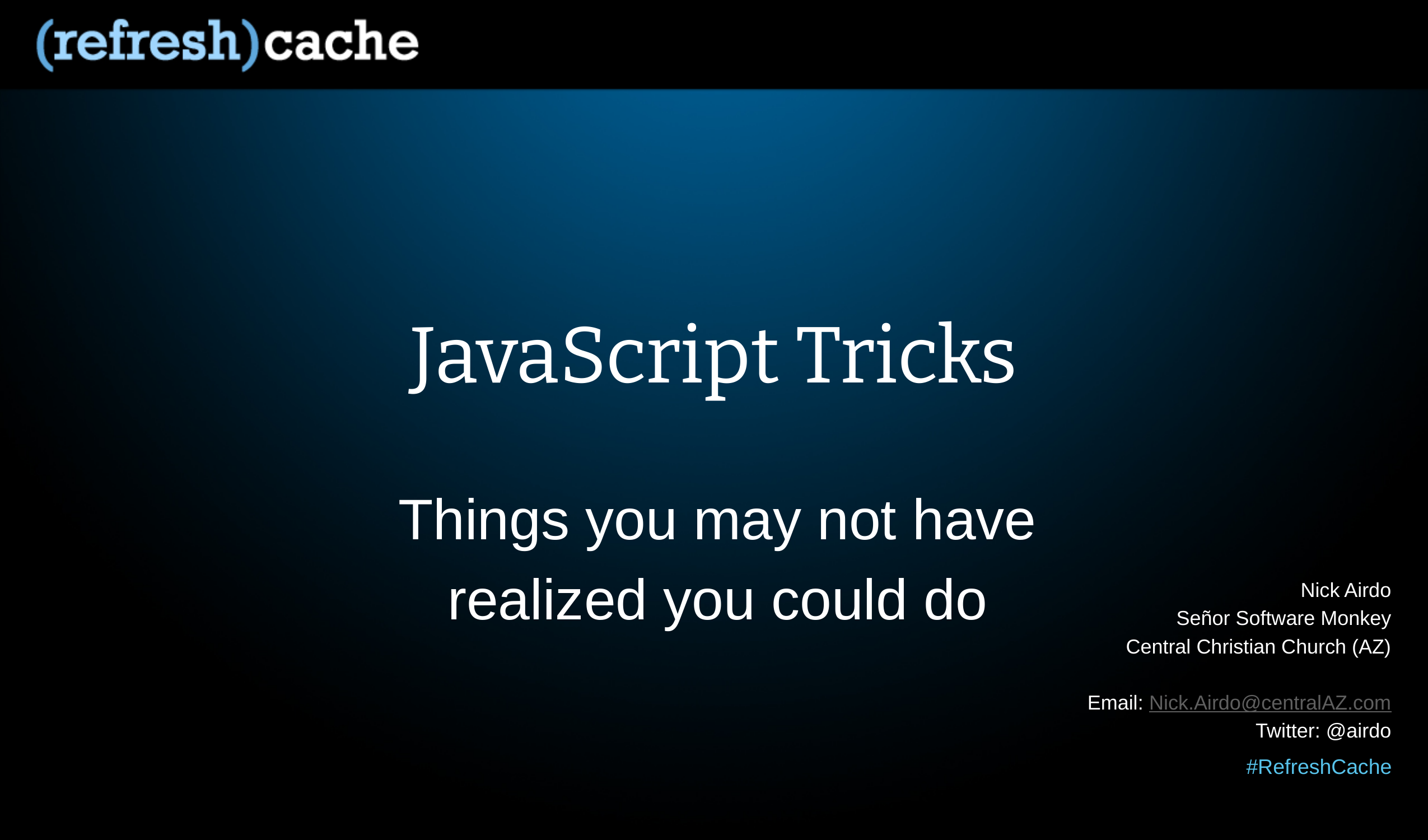

# JavaScript Tricks
Things you may not have
realized you could do
Nick Airdo
Señor Software Monkey
Central Christian Church (AZ)

Email: Nick.Airdo@centralAZ.com
Twitter: @airdo